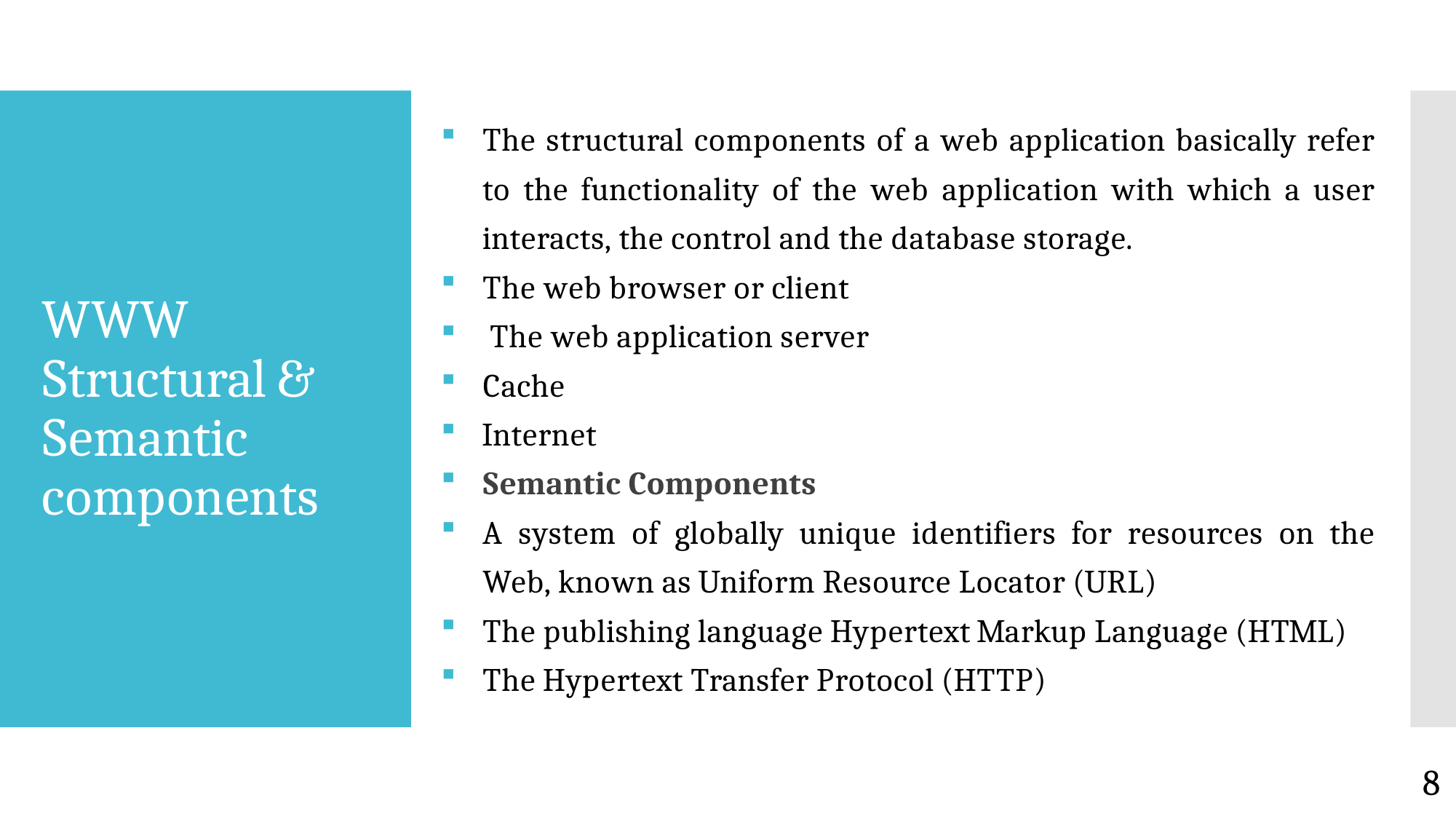

The structural components of a web application basically refer to the functionality of the web application with which a user interacts, the control and the database storage.
The web browser or client
 The web application server
Cache
Internet
Semantic Components
A system of globally unique identifiers for resources on the Web, known as Uniform Resource Locator (URL)
The publishing language Hypertext Markup Language (HTML)
The Hypertext Transfer Protocol (HTTP)

# WWW Structural & Semantic components
8